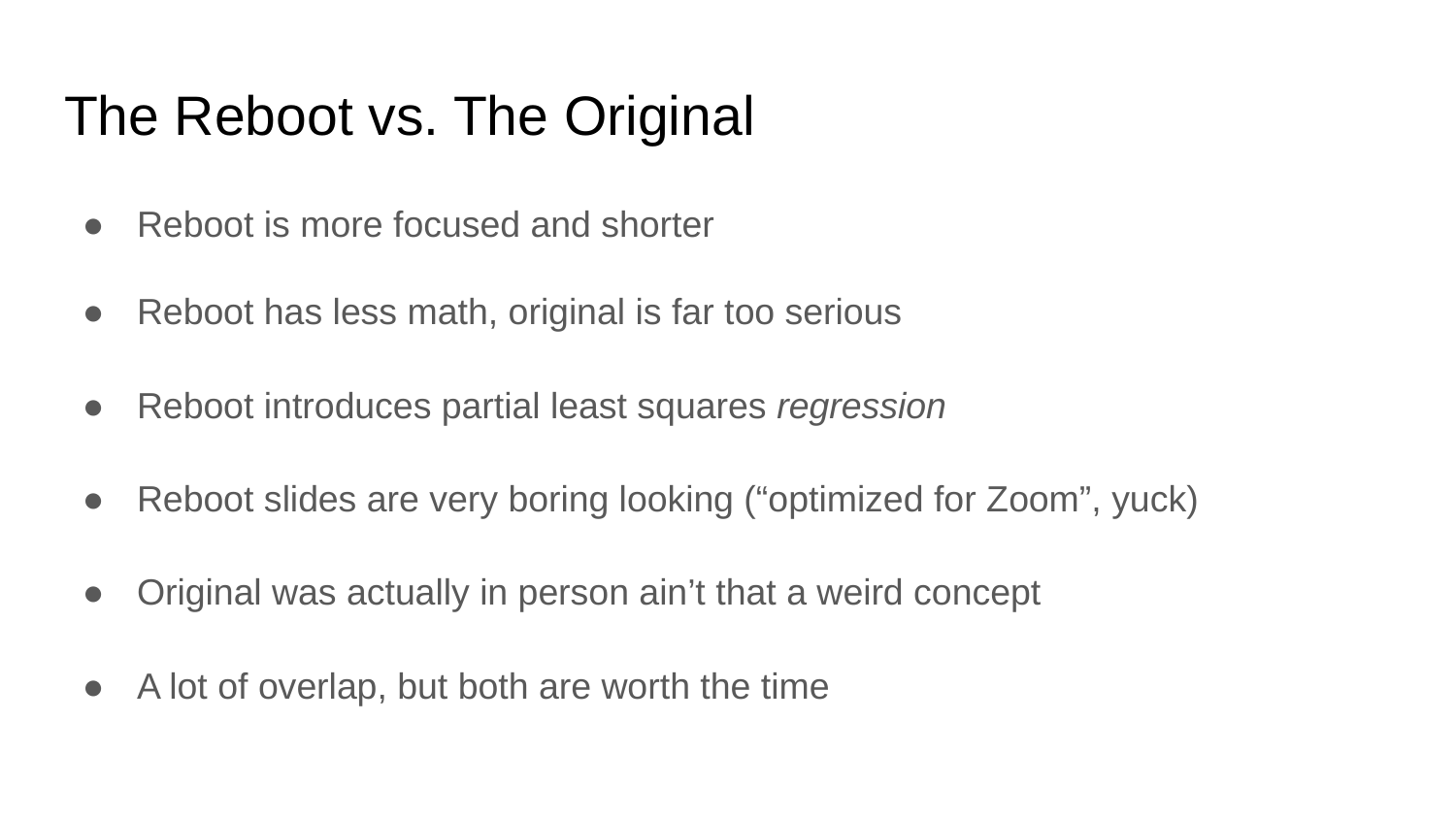

# The Reboot vs. The Original
Reboot is more focused and shorter
Reboot has less math, original is far too serious
Reboot introduces partial least squares regression
Reboot slides are very boring looking (“optimized for Zoom”, yuck)
Original was actually in person ain’t that a weird concept
A lot of overlap, but both are worth the time